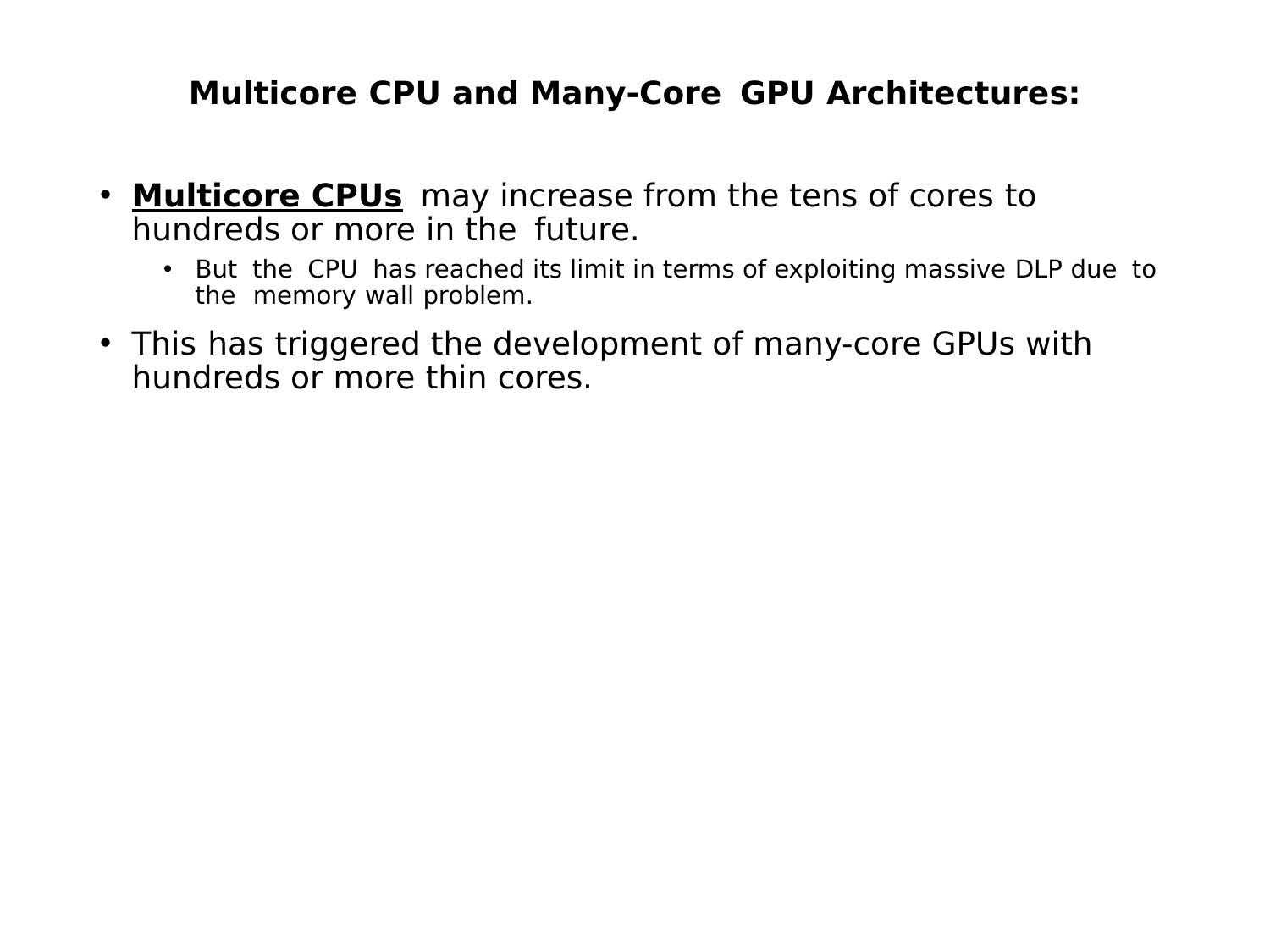

# Multicore CPU and Many-Core GPU Architectures:
Multicore CPUs may increase from the tens of cores to hundreds or more in the future.
But the CPU has reached its limit in terms of exploiting massive DLP due to the  memory wall problem.
This has triggered the development of many-core GPUs with hundreds or more thin cores.